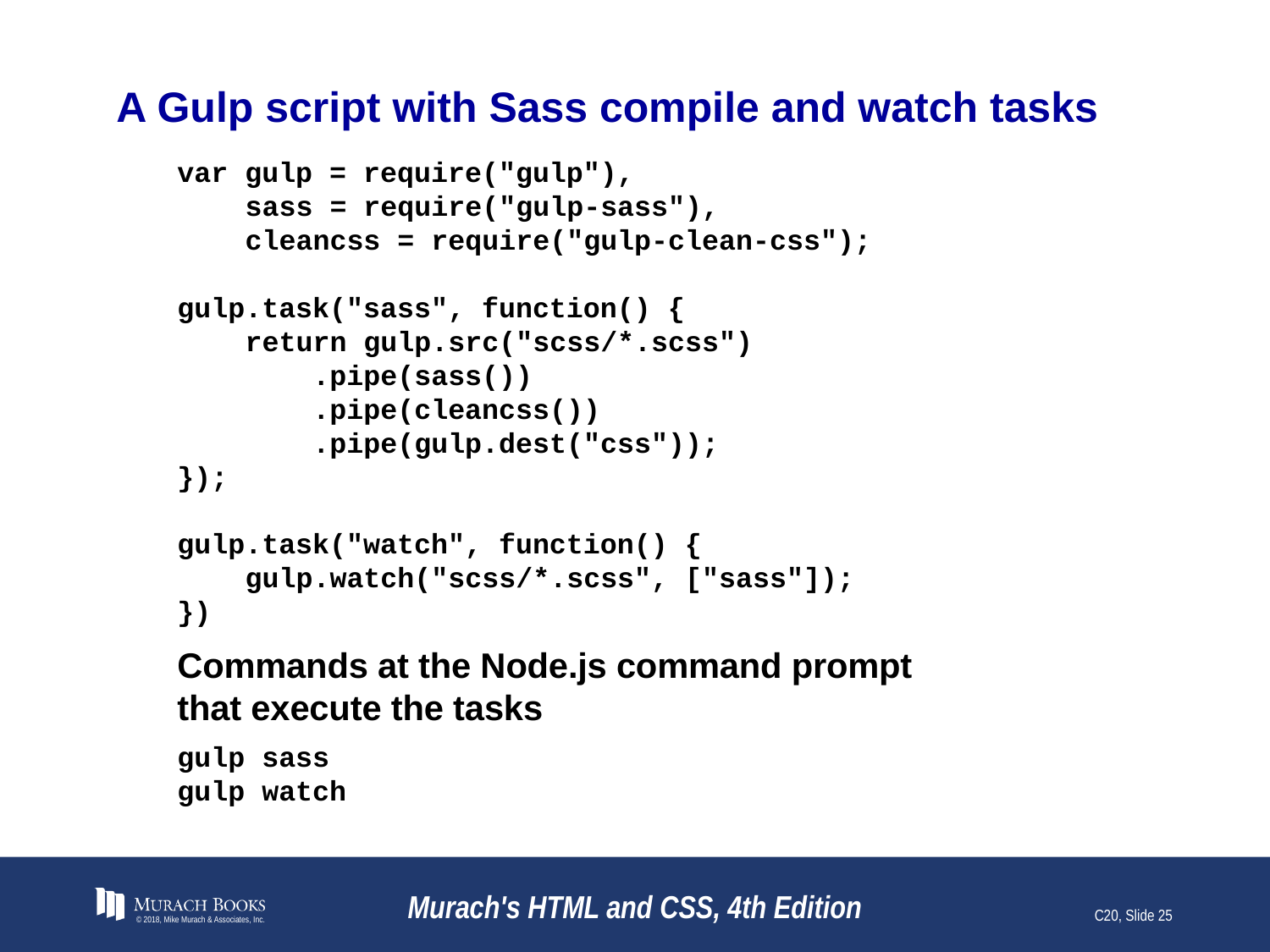

# A Gulp script with Sass compile and watch tasks
var gulp = require("gulp"),
    sass = require("gulp-sass"),
    cleancss = require("gulp-clean-css");

gulp.task("sass", function() {
    return gulp.src("scss/*.scss")
        .pipe(sass())
        .pipe(cleancss())
        .pipe(gulp.dest("css"));
});

gulp.task("watch", function() {
    gulp.watch("scss/*.scss", ["sass"]);
})
Commands at the Node.js command prompt
that execute the tasks
gulp sass
gulp watch

© 2018, Mike Murach & Associates, Inc.
Murach's HTML and CSS, 4th Edition

C20, Slide 25